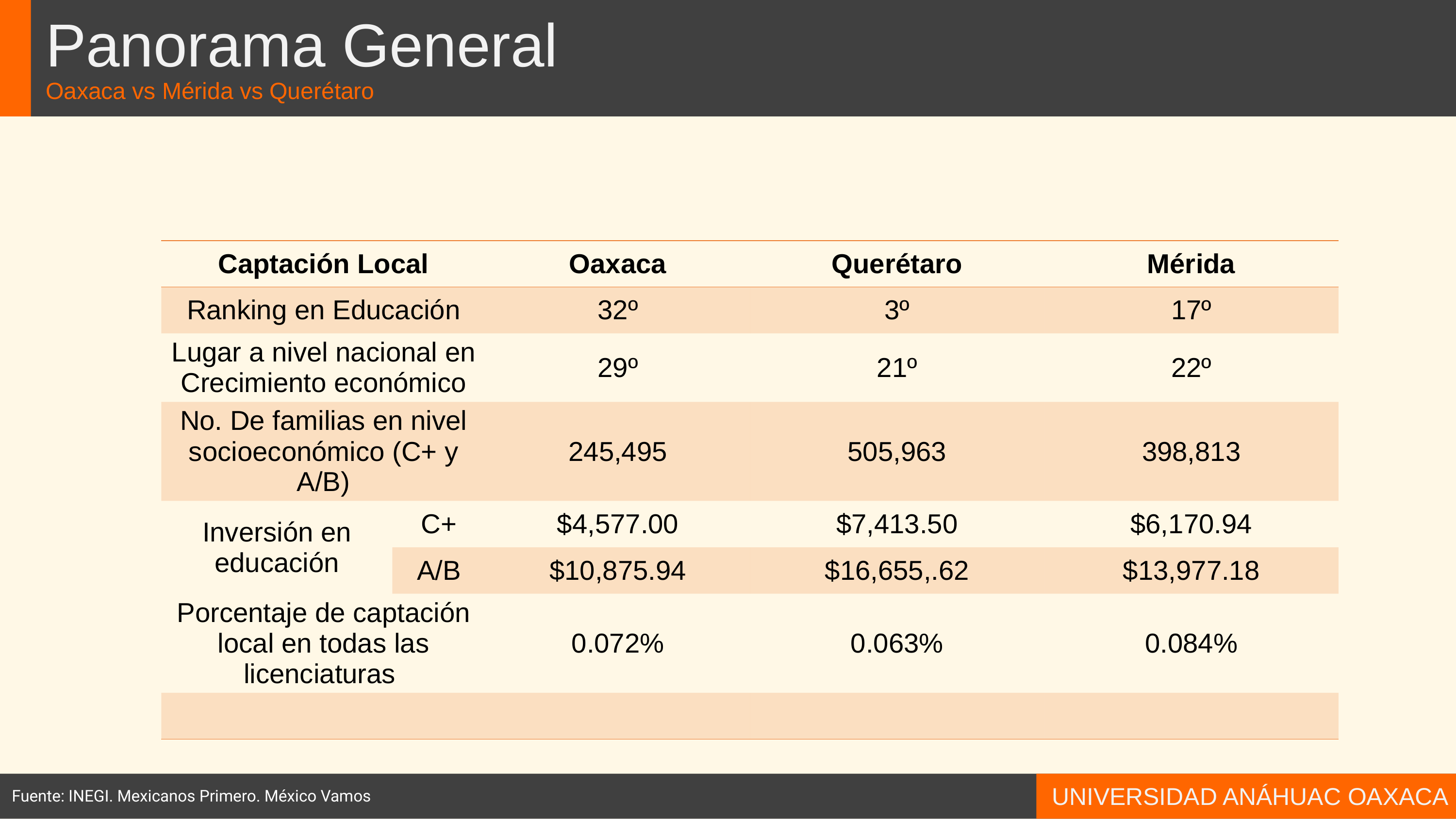

# Panorama General
Oaxaca vs Mérida vs Querétaro
| Captación Local |  | Oaxaca | Querétaro | Mérida |
| --- | --- | --- | --- | --- |
| Ranking en Educación |  | 32º | 3º | 17º |
| Lugar a nivel nacional en Crecimiento económico |  | 29º | 21º | 22º |
| No. De familias en nivel socioeconómico (C+ y A/B) |  | 245,495 | 505,963 | 398,813 |
| Inversión en educación | C+ | $4,577.00 | $7,413.50 | $6,170.94 |
|  | A/B | $10,875.94 | $16,655,.62 | $13,977.18 |
| Porcentaje de captación local en todas las licenciaturas |  | 0.072% | 0.063% | 0.084% |
|  |  |  |  |  |
UNIVERSIDAD ANÁHUAC OAXACA
Fuente: INEGI. Mexicanos Primero. México Vamos